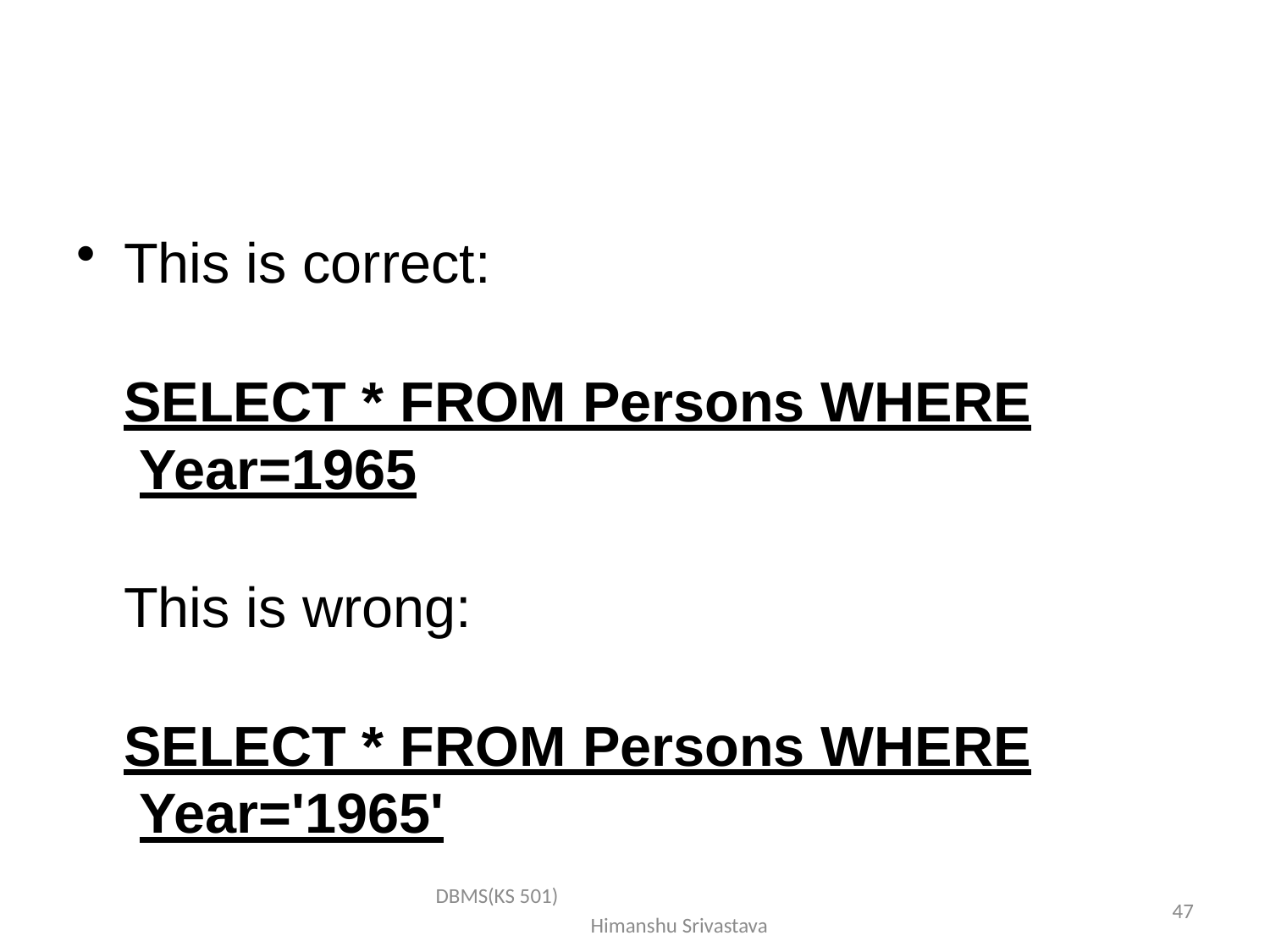

This is correct:

SELECT * FROM Persons WHERE  Year=1965

This is wrong:

SELECT * FROM Persons WHERE  Year='1965'
DBMS(KS 501)                                                                            Himanshu Srivastava
47